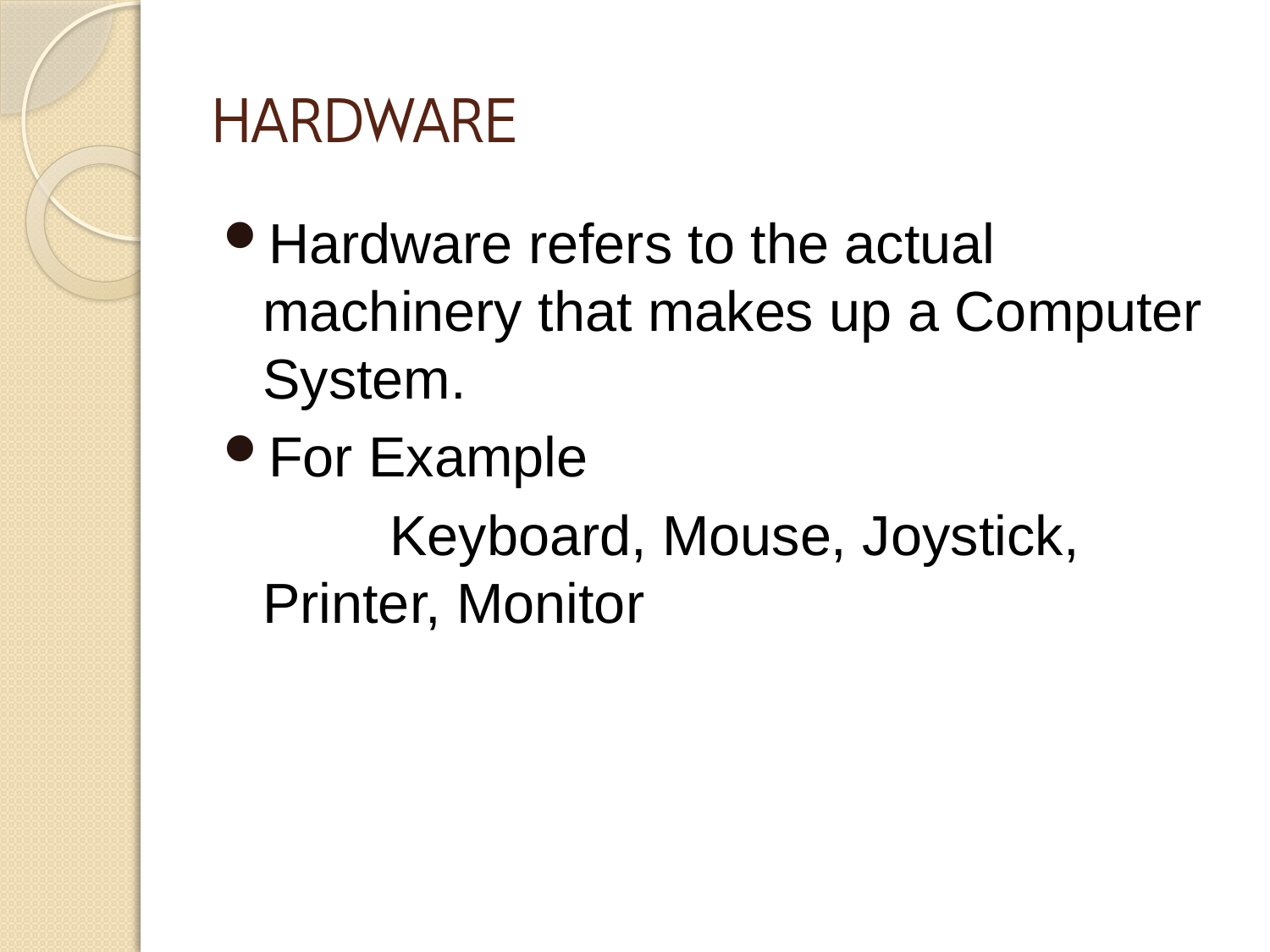

# Hardware
Hardware refers to the actual machinery that makes up a Computer System.
For Example
		Keyboard, Mouse, Joystick, Printer, Monitor